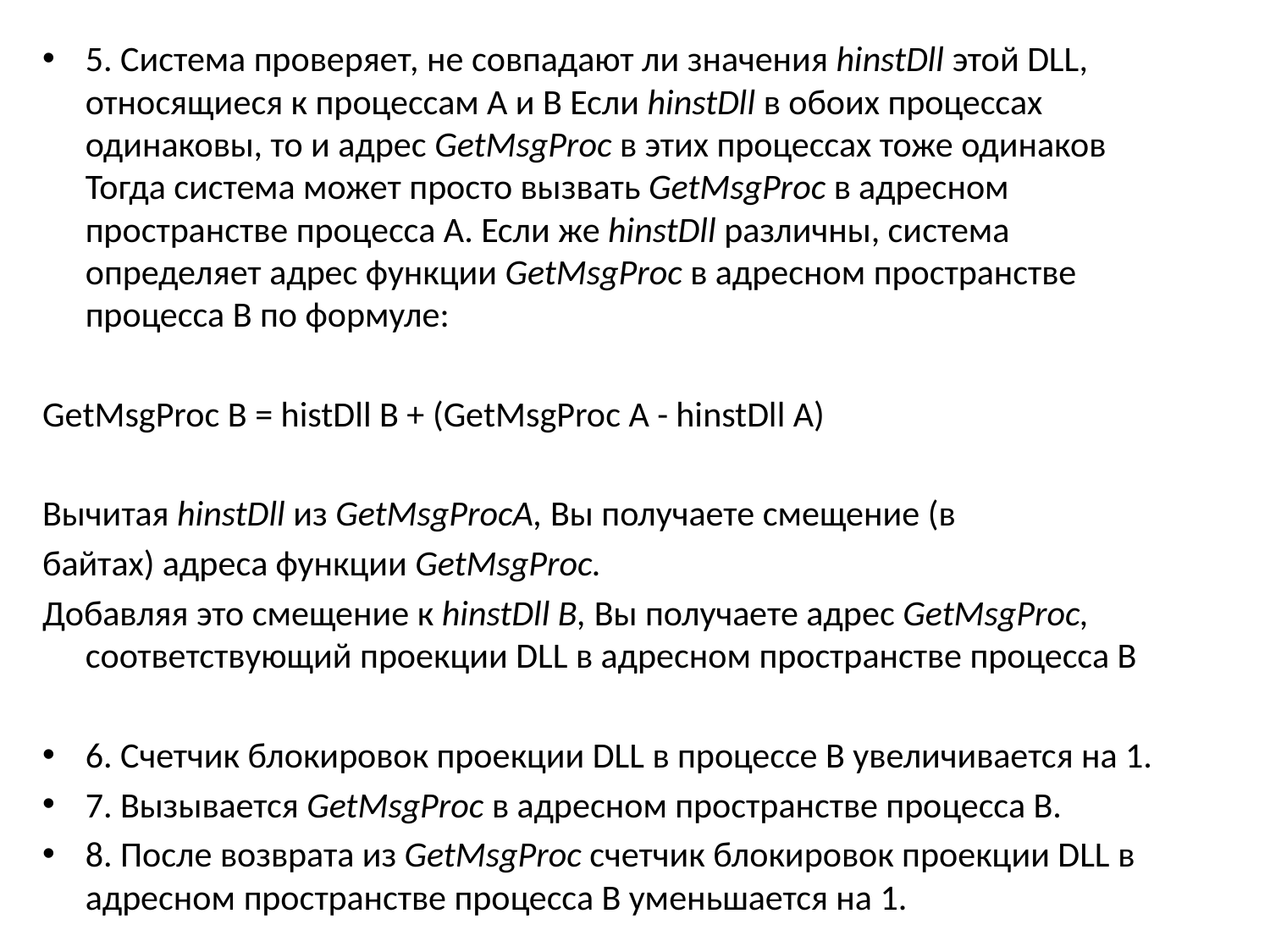

5. Система проверяет, не совпадают ли значения hinstDll этой DLL, относящиеся к процессам А и В Если hinstDll в обоих процессах одинаковы, то и адрес GetMsgProc в этих процессах тоже одинаков Тогда система может просто вызвать GetMsgProc в адресном пространстве процесса А. Если же hinstDll различны, система определяет адрес функции GetMsgProc в адресном пространстве процесса В по формуле:

GetMsgProc В = histDll В + (GetMsgProc А - hinstDll А)

Вычитая hinstDll из GetMsgProcA, Вы получаете смещение (в
байтах) адреса функции GetMsgProc.
Добавляя это смещение к hinstDll В, Вы получаете адрес GetMsgProc, соответствующий проекции DLL в адресном пространстве процесса В

6. Счетчик блокировок проекции DLL в процессе В увеличивается на 1.
7. Вызывается GetMsgProc в адресном пространстве процесса В.
8. После возврата из GetMsgProc счетчик блокировок проекции DLL в адресном пространстве процесса В уменьшается на 1.